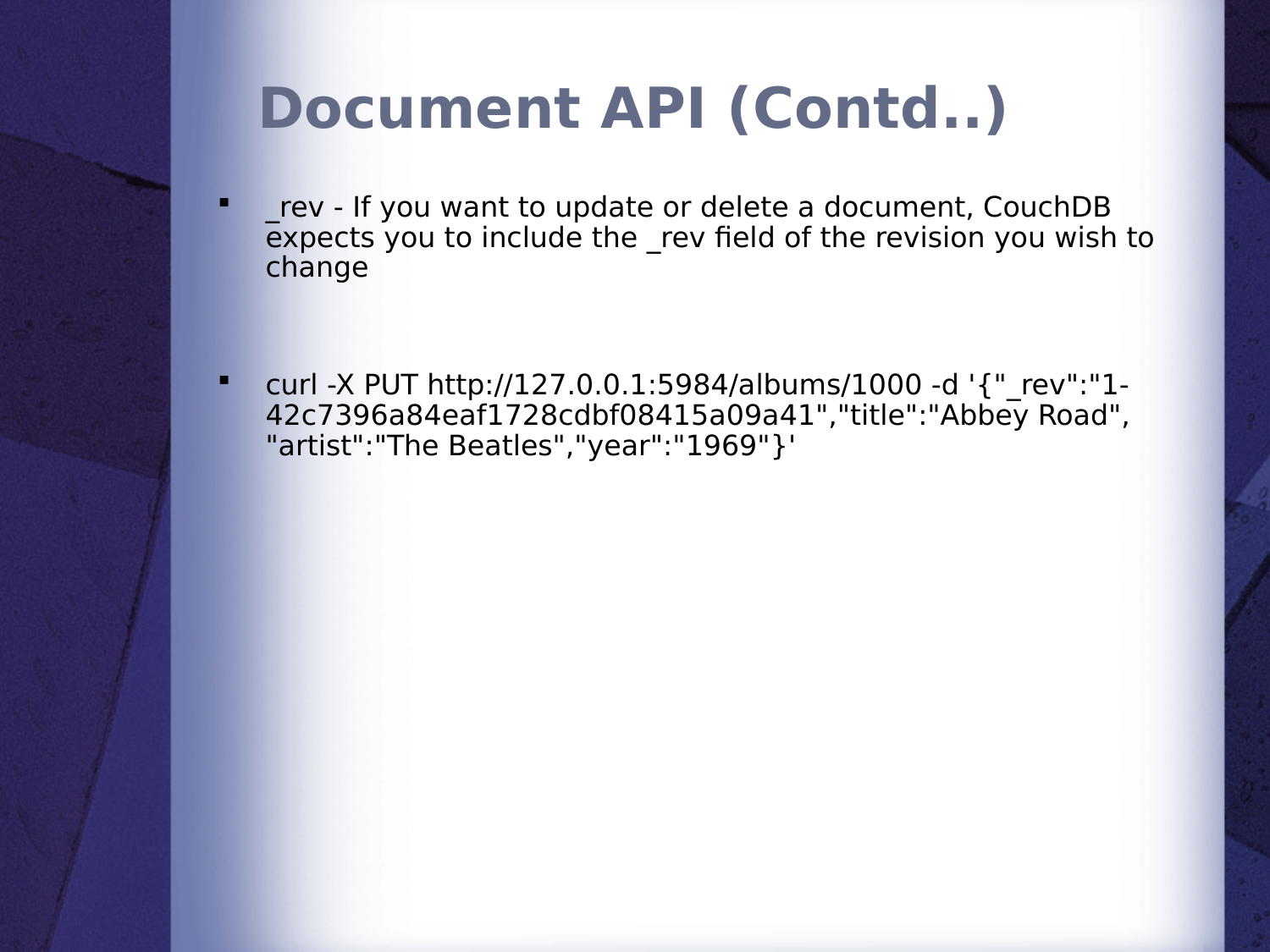

# Document API (Contd..)
_rev - If you want to update or delete a document, CouchDB expects you to include the _rev field of the revision you wish to change

curl -X PUT http://127.0.0.1:5984/albums/1000 -d '{"_rev":"1-42c7396a84eaf1728cdbf08415a09a41","title":"Abbey Road", "artist":"The Beatles","year":"1969"}'